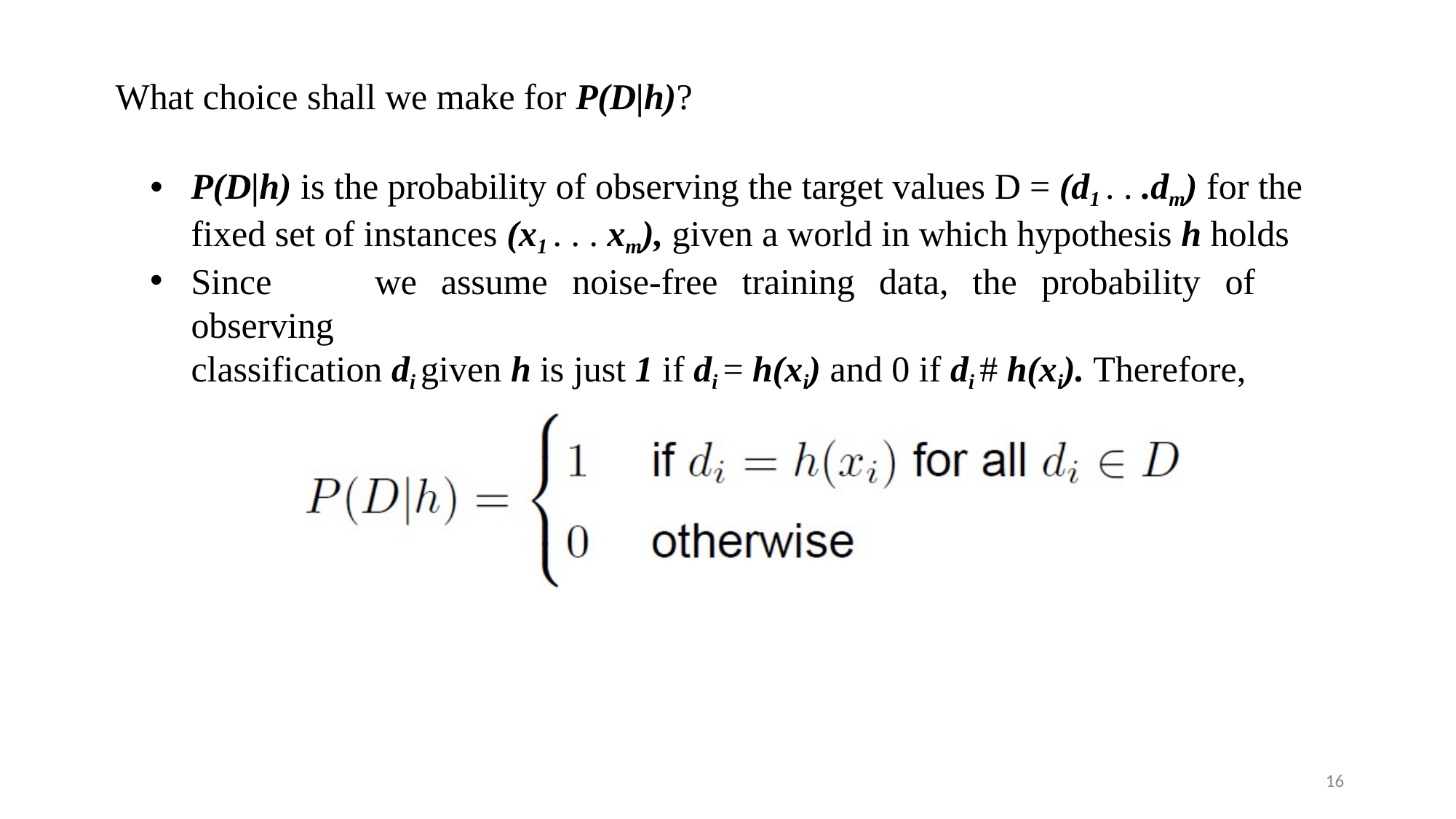

What choice shall we make for P(D|h)?

P(D|h) is the probability of observing the target values D = (d1 . . .dm) for the  fixed set of instances (x1 . . . xm), given a world in which hypothesis h holds
Since	we	assume	noise-free	training	data,	the	probability	of	observing
classification di given h is just 1 if di = h(xi) and 0 if di # h(xi). Therefore,

16